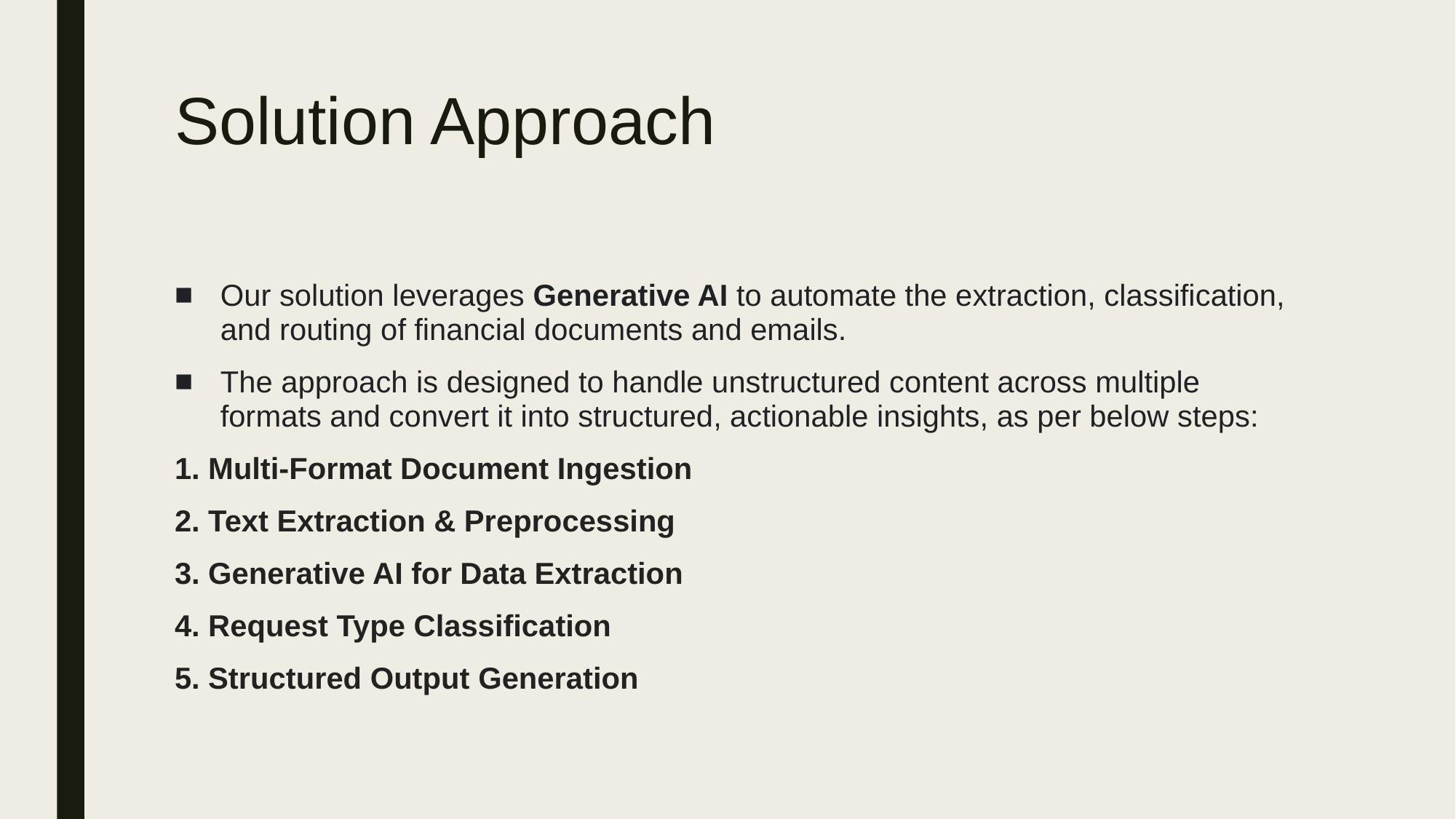

# Solution Approach
Our solution leverages Generative AI to automate the extraction, classification, and routing of financial documents and emails.
The approach is designed to handle unstructured content across multiple formats and convert it into structured, actionable insights, as per below steps:
1. Multi-Format Document Ingestion
2. Text Extraction & Preprocessing
3. Generative AI for Data Extraction
4. Request Type Classification
5. Structured Output Generation